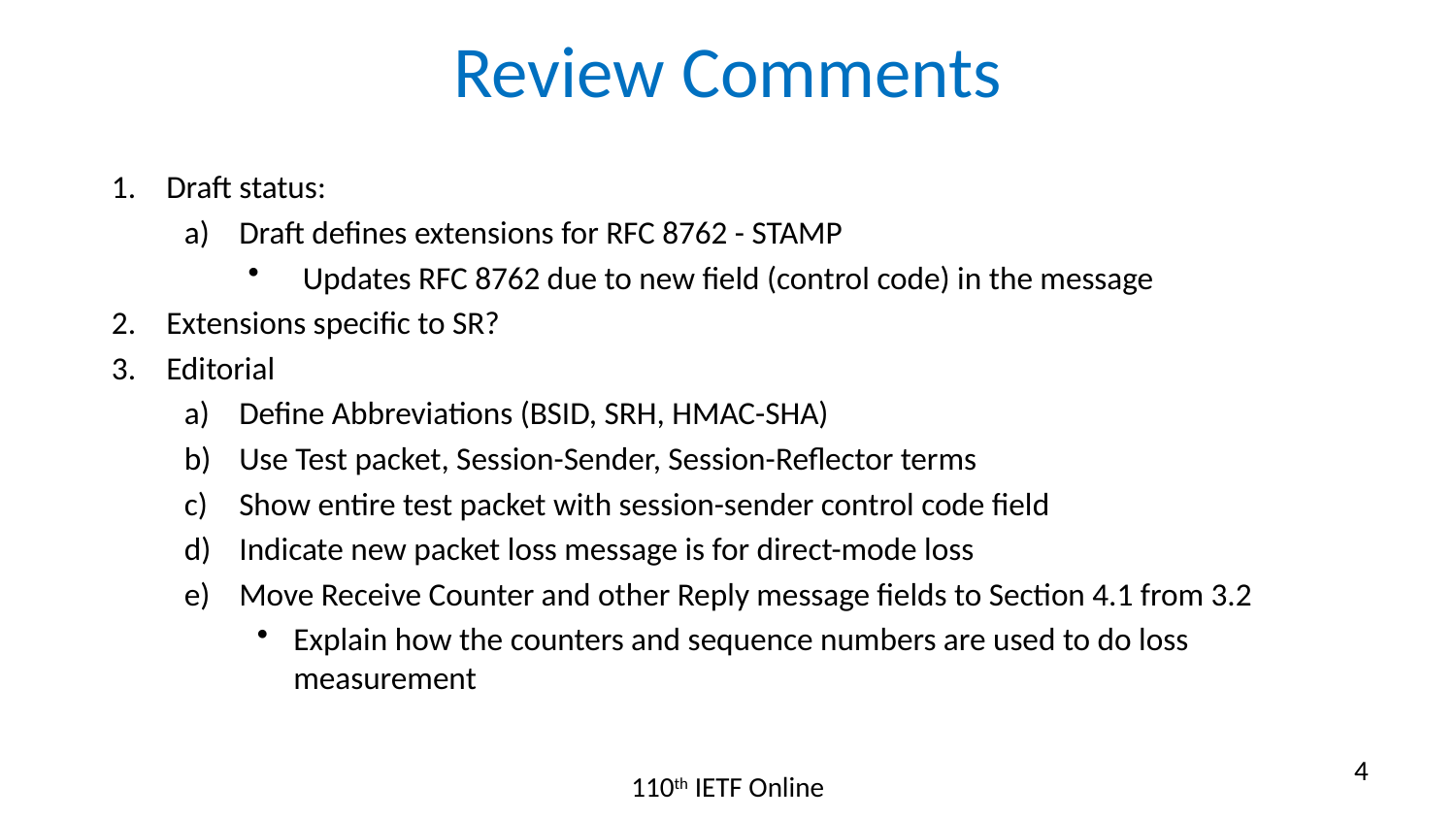

# Review Comments
Draft status:
Draft defines extensions for RFC 8762 - STAMP
Updates RFC 8762 due to new field (control code) in the message
Extensions specific to SR?
Editorial
Define Abbreviations (BSID, SRH, HMAC-SHA)
Use Test packet, Session-Sender, Session-Reflector terms
Show entire test packet with session-sender control code field
Indicate new packet loss message is for direct-mode loss
Move Receive Counter and other Reply message fields to Section 4.1 from 3.2
Explain how the counters and sequence numbers are used to do loss measurement

4
110th IETF Online